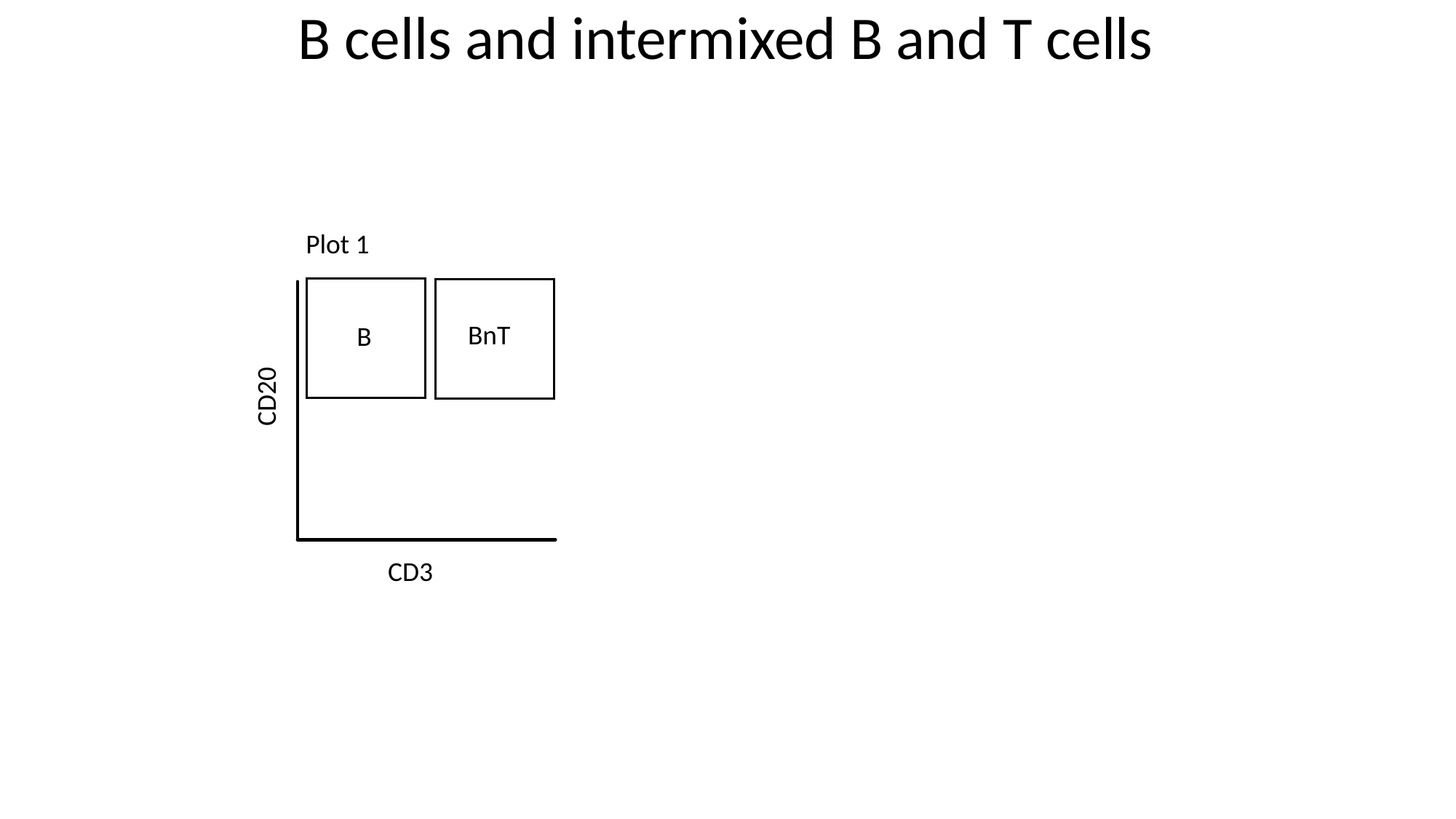

B cells and intermixed B and T cells
Plot 1

BnT
B
CD20
CD3